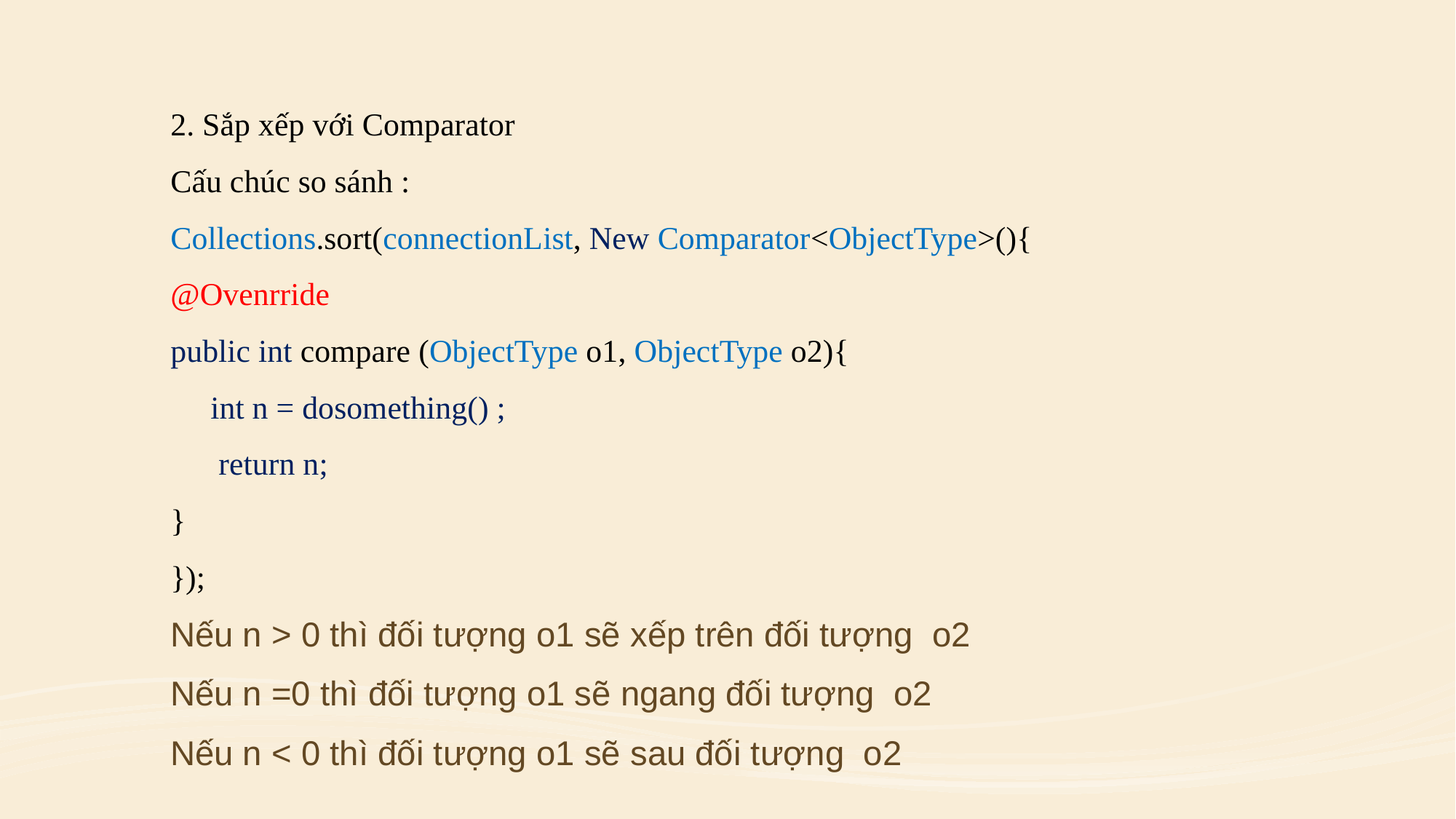

2. Sắp xếp với Comparator
Cấu chúc so sánh :
Collections.sort(connectionList, New Comparator<ObjectType>(){
@Ovenrride
public int compare (ObjectType o1, ObjectType o2){
     int n = dosomething() ;
      return n;
}
});
Nếu n > 0 thì đối tượng o1 sẽ xếp trên đối tượng  o2
Nếu n =0 thì đối tượng o1 sẽ ngang đối tượng  o2
Nếu n < 0 thì đối tượng o1 sẽ sau đối tượng  o2